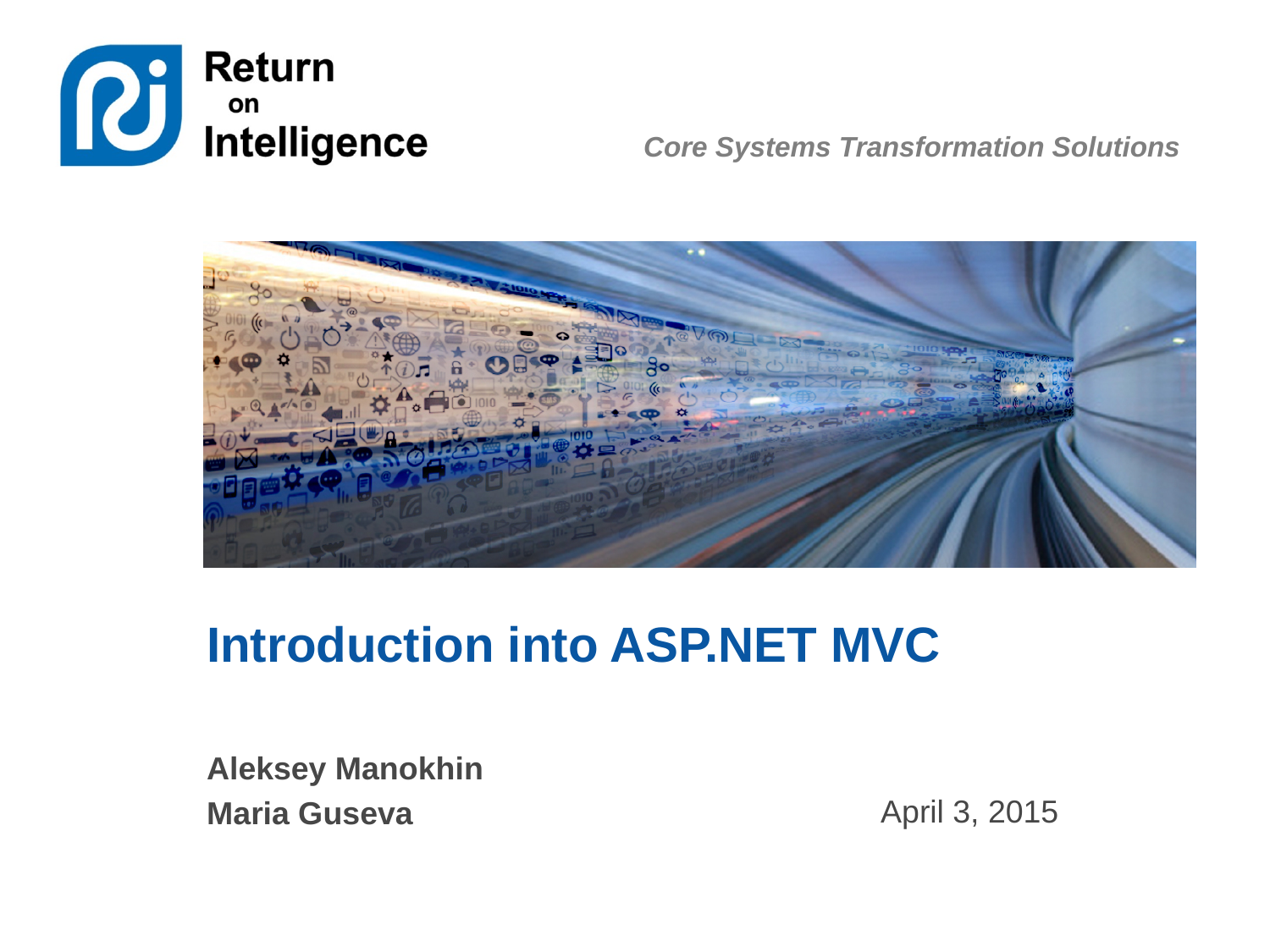

# Introduction into ASP.NET MVC
Aleksey Manokhin
Maria Guseva
April 3, 2015